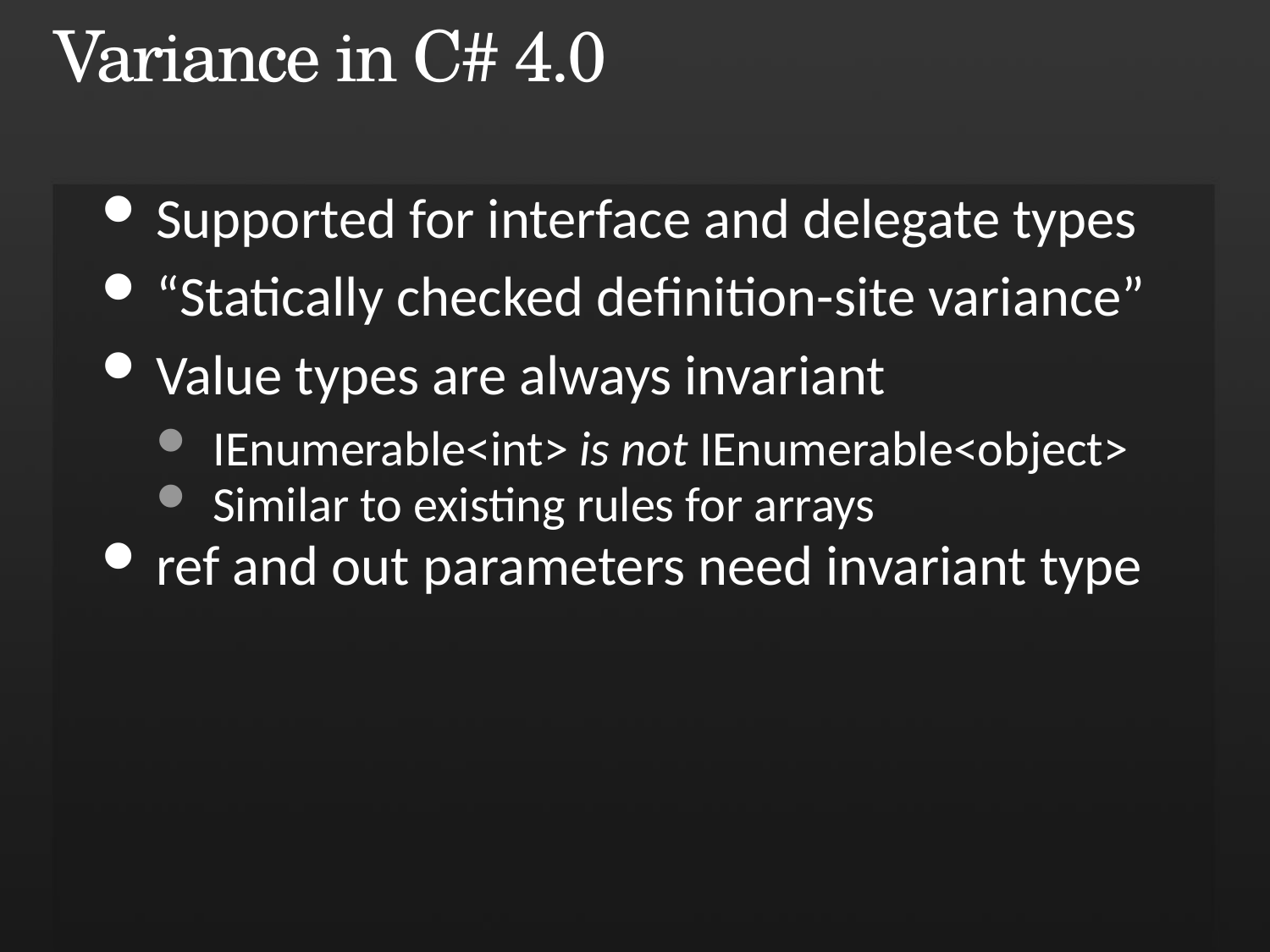

# Variance in C# 4.0
Supported for interface and delegate types
“Statically checked definition-site variance”
Value types are always invariant
IEnumerable<int> is not IEnumerable<object>
Similar to existing rules for arrays
ref and out parameters need invariant type